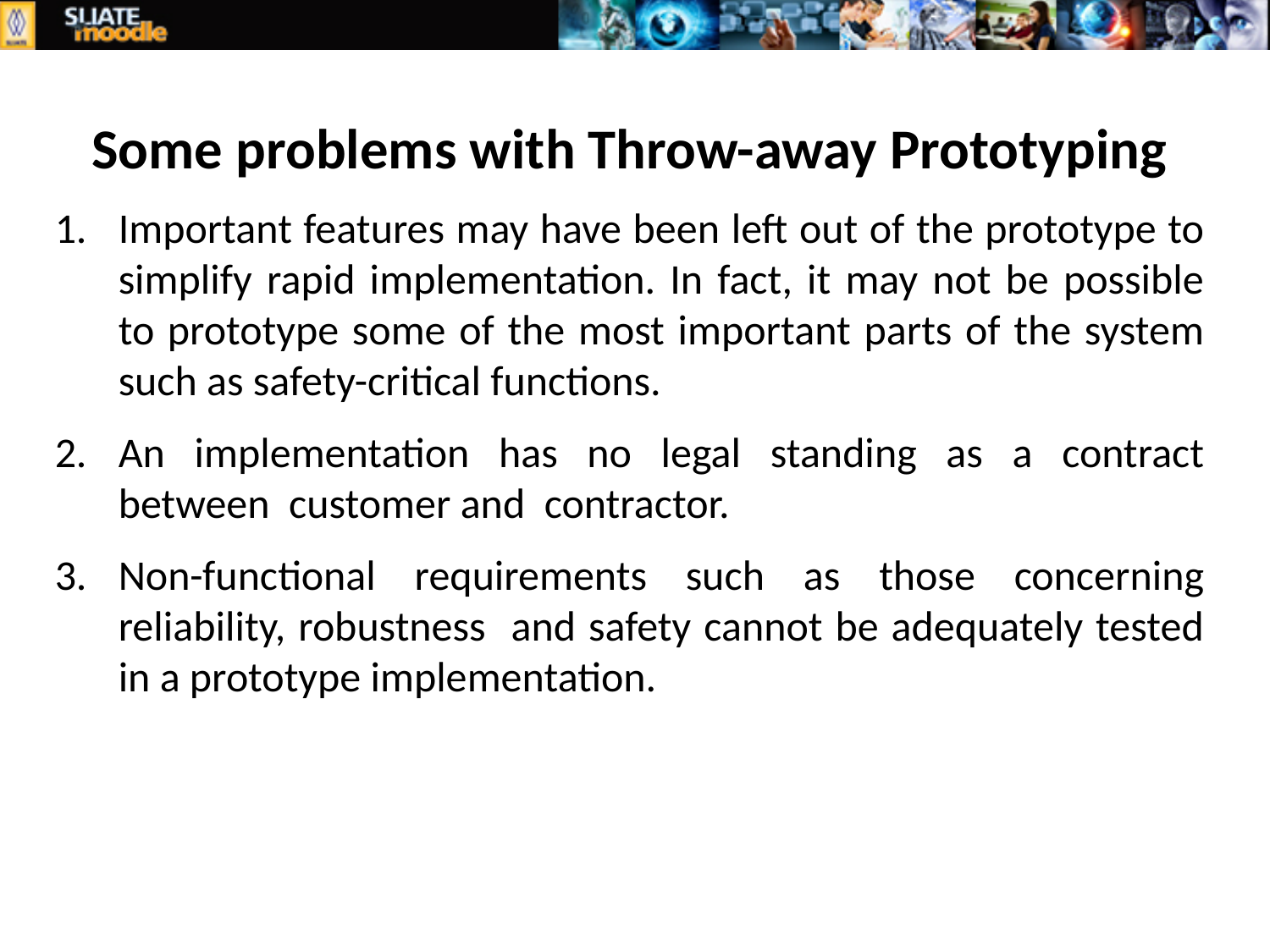

Some problems with Throw-away Prototyping
Important features may have been left out of the prototype to simplify rapid implementation. In fact, it may not be possible to prototype some of the most important parts of the system such as safety-critical functions.
An implementation has no legal standing as a contract between  customer and  contractor.
Non-functional requirements such as those concerning reliability, robustness  and safety cannot be adequately tested in a prototype implementation.